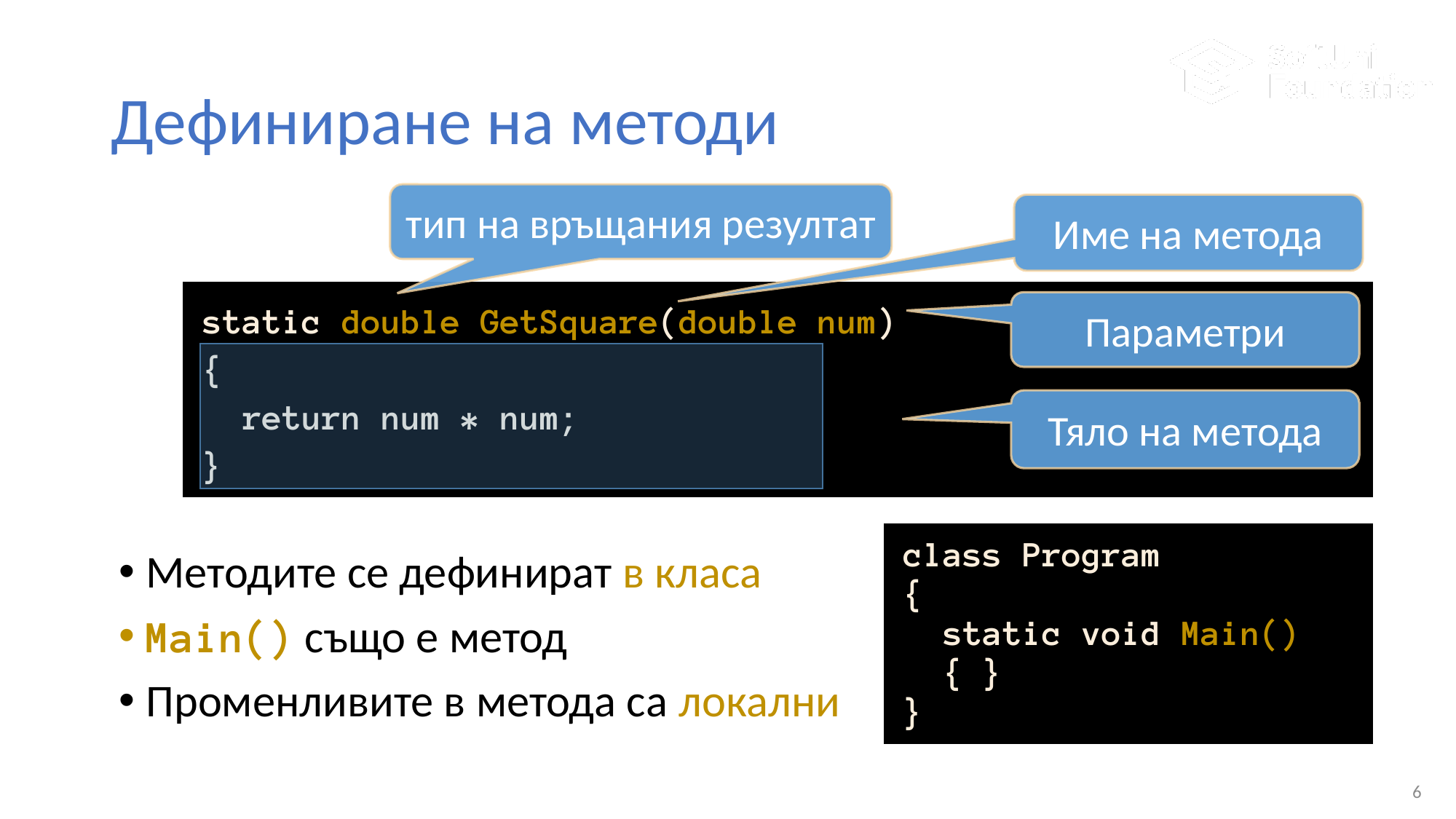

# Дефиниране на методи
тип на връщания резултат
Име на метода
static double GetSquare(double num)
{
  return num * num;
}
Параметри

Тяло на метода
class Program
{
  static void Main()
  { }
}
Методите се дефинират в класа
Main() също е метод
Променливите в метода са локални

6